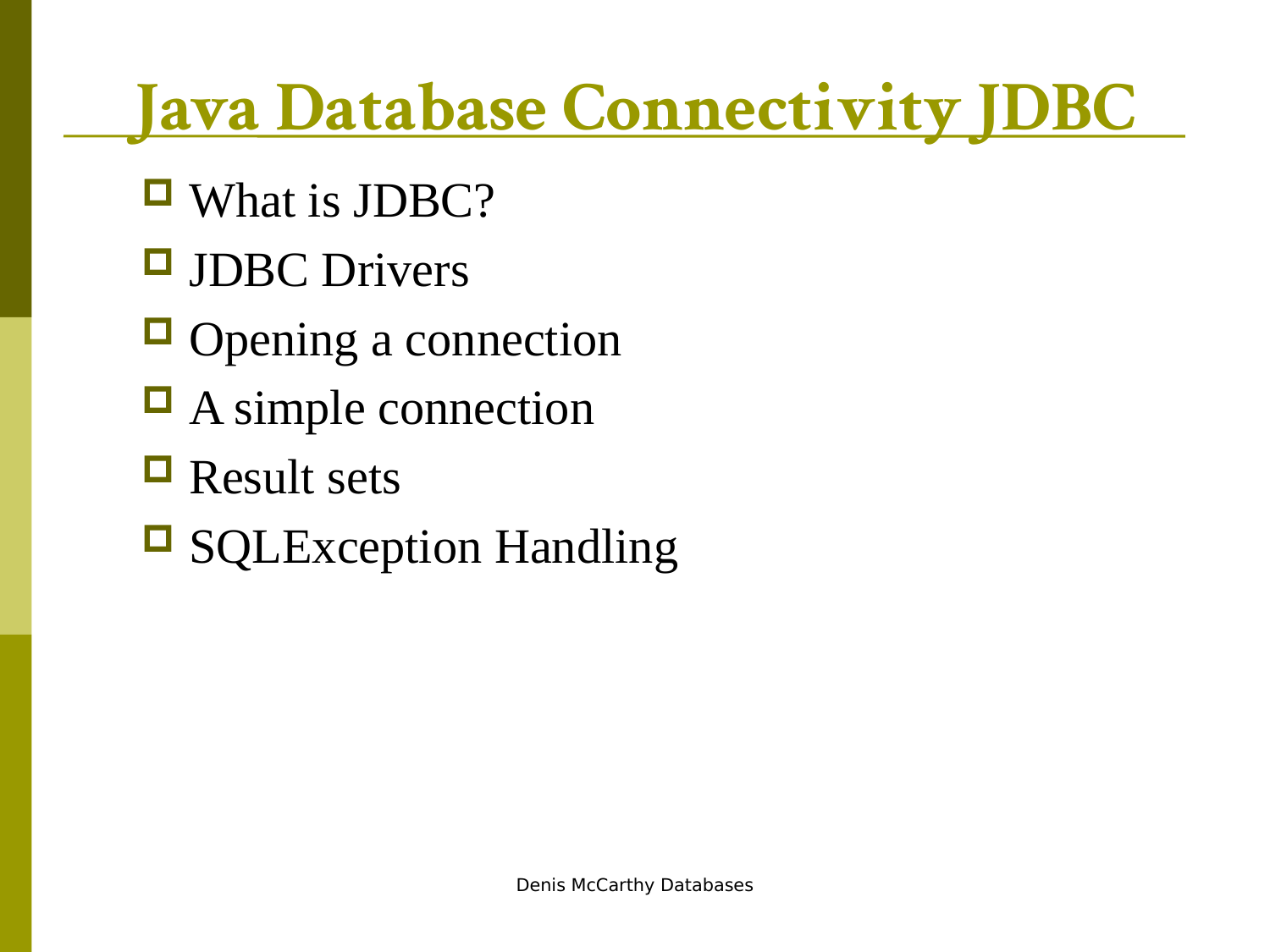

# Java Database Connectivity JDBC
What is JDBC?
JDBC Drivers
Opening a connection
A simple connection
Result sets
SQLException Handling
Denis McCarthy Databases